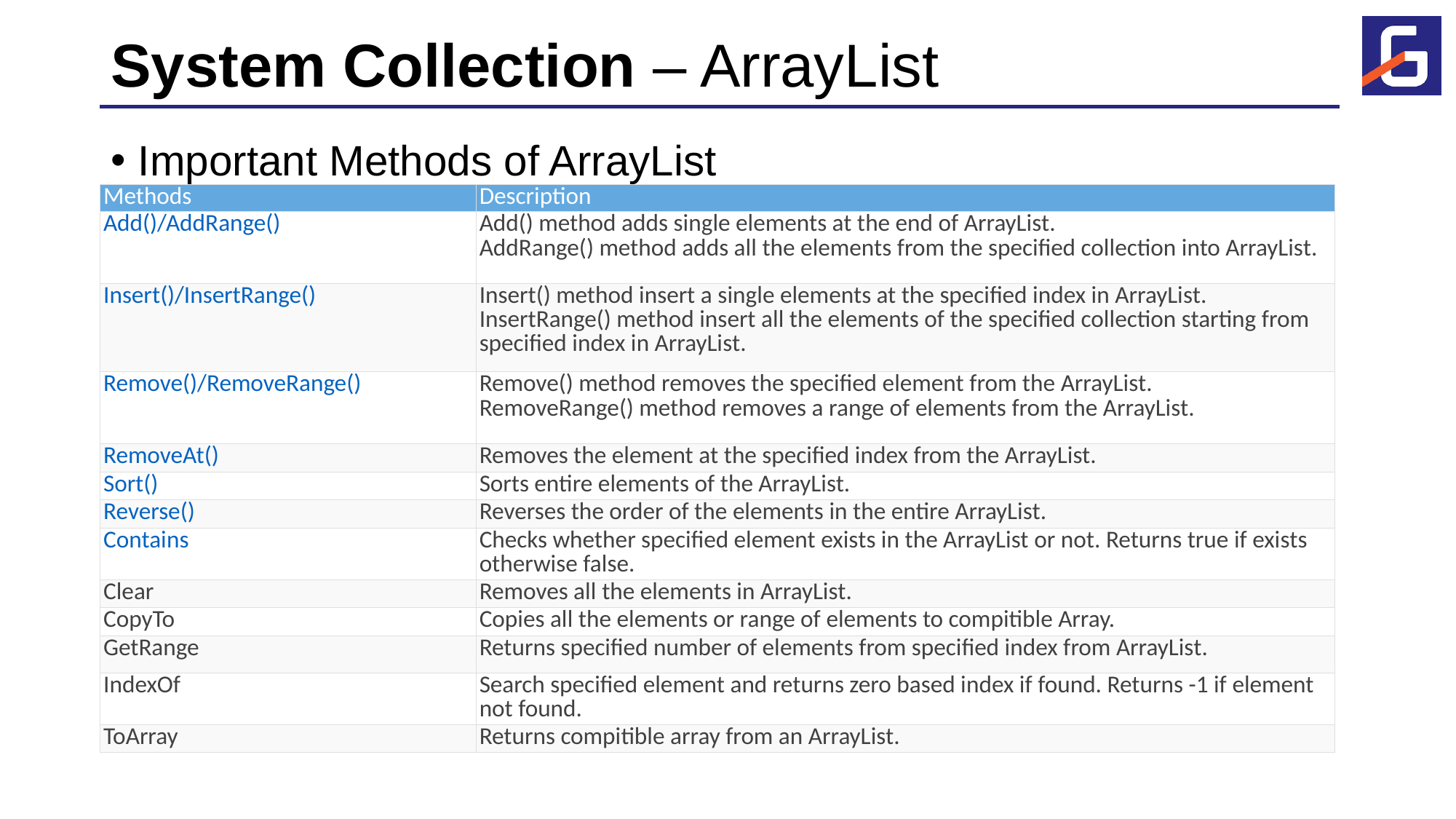

# System Collection – ArrayList
Important Methods of ArrayList
| Methods | Description |
| --- | --- |
| Add()/AddRange() | Add() method adds single elements at the end of ArrayList.  AddRange() method adds all the elements from the specified collection into ArrayList. |
| Insert()/InsertRange() | Insert() method insert a single elements at the specified index in ArrayList.  InsertRange() method insert all the elements of the specified collection starting from specified index in ArrayList. |
| Remove()/RemoveRange() | Remove() method removes the specified element from the ArrayList.  RemoveRange() method removes a range of elements from the ArrayList. |
| RemoveAt() | Removes the element at the specified index from the ArrayList. |
| Sort() | Sorts entire elements of the ArrayList. |
| Reverse() | Reverses the order of the elements in the entire ArrayList. |
| Contains | Checks whether specified element exists in the ArrayList or not. Returns true if exists otherwise false. |
| Clear | Removes all the elements in ArrayList. |
| CopyTo | Copies all the elements or range of elements to compitible Array. |
| GetRange | Returns specified number of elements from specified index from ArrayList. |
| IndexOf | Search specified element and returns zero based index if found. Returns -1 if element not found. |
| ToArray | Returns compitible array from an ArrayList. |